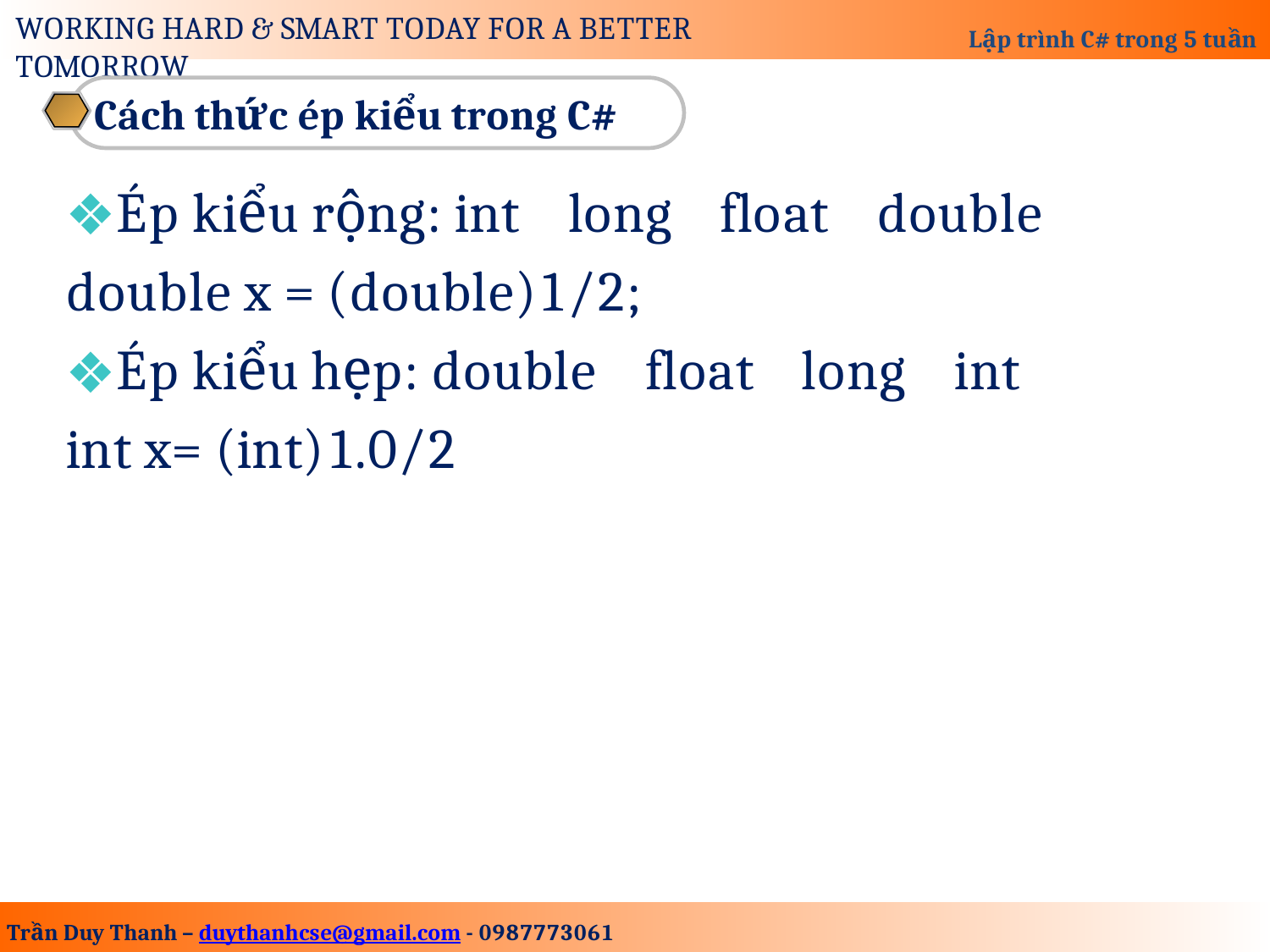

Cách thức ép kiểu trong C#

Ép kiểu rộng: int➔long➔float➔double
double x = (double)1/2;
Ép kiểu hẹp: double➔float➔long➔int
int x= (int)1.0/2